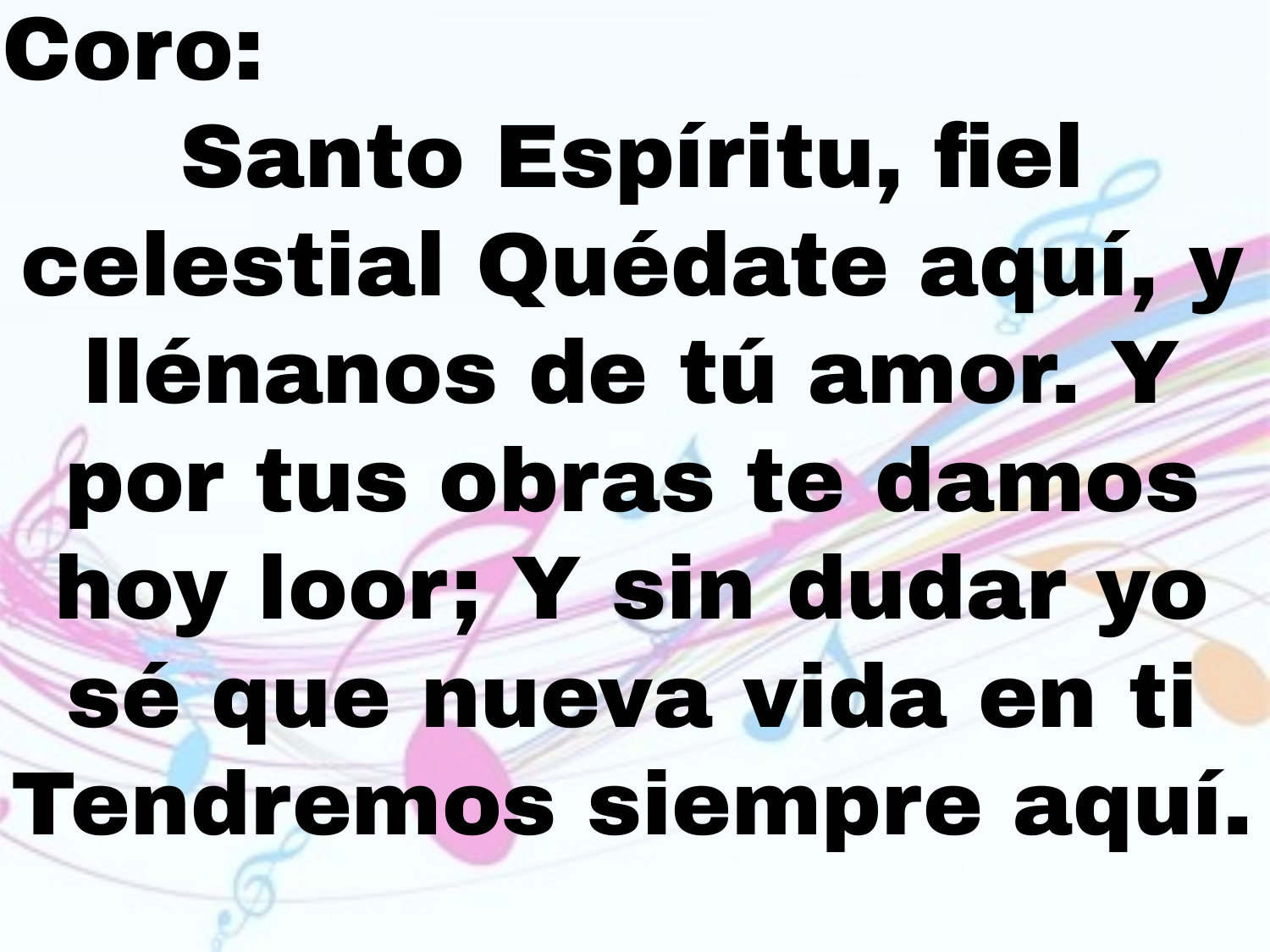

Coro:
Santo Espíritu, fiel celestial Quédate aquí, y llénanos de tú amor. Y por tus obras te damos hoy loor; Y sin dudar yo sé que nueva vida en ti Tendremos siempre aquí.